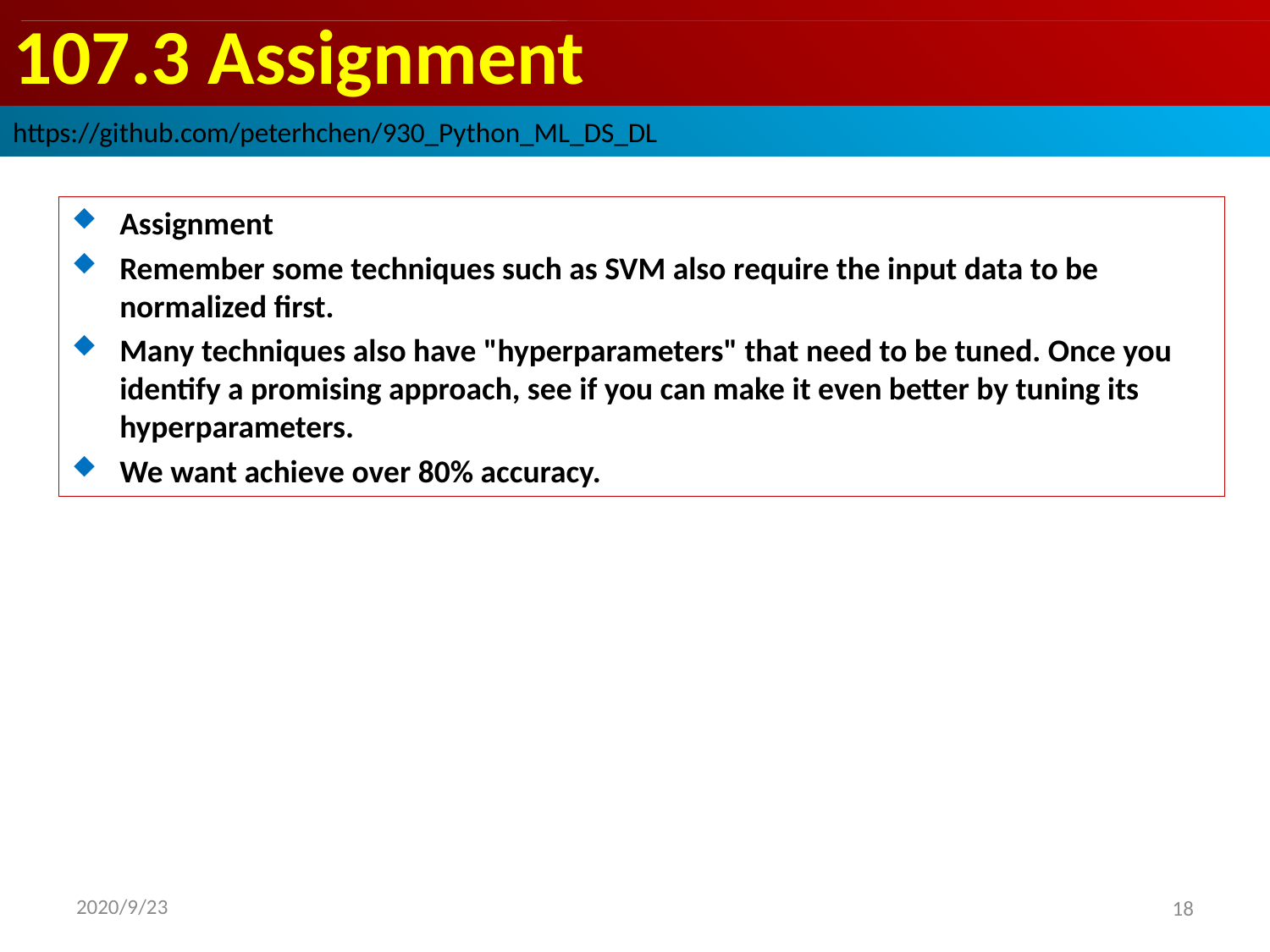

# 107.3 Assignment

https://github.com/peterhchen/930_Python_ML_DS_DL
Assignment
Remember some techniques such as SVM also require the input data to be normalized first.
Many techniques also have "hyperparameters" that need to be tuned. Once you identify a promising approach, see if you can make it even better by tuning its hyperparameters.
We want achieve over 80% accuracy.
2020/9/23
18